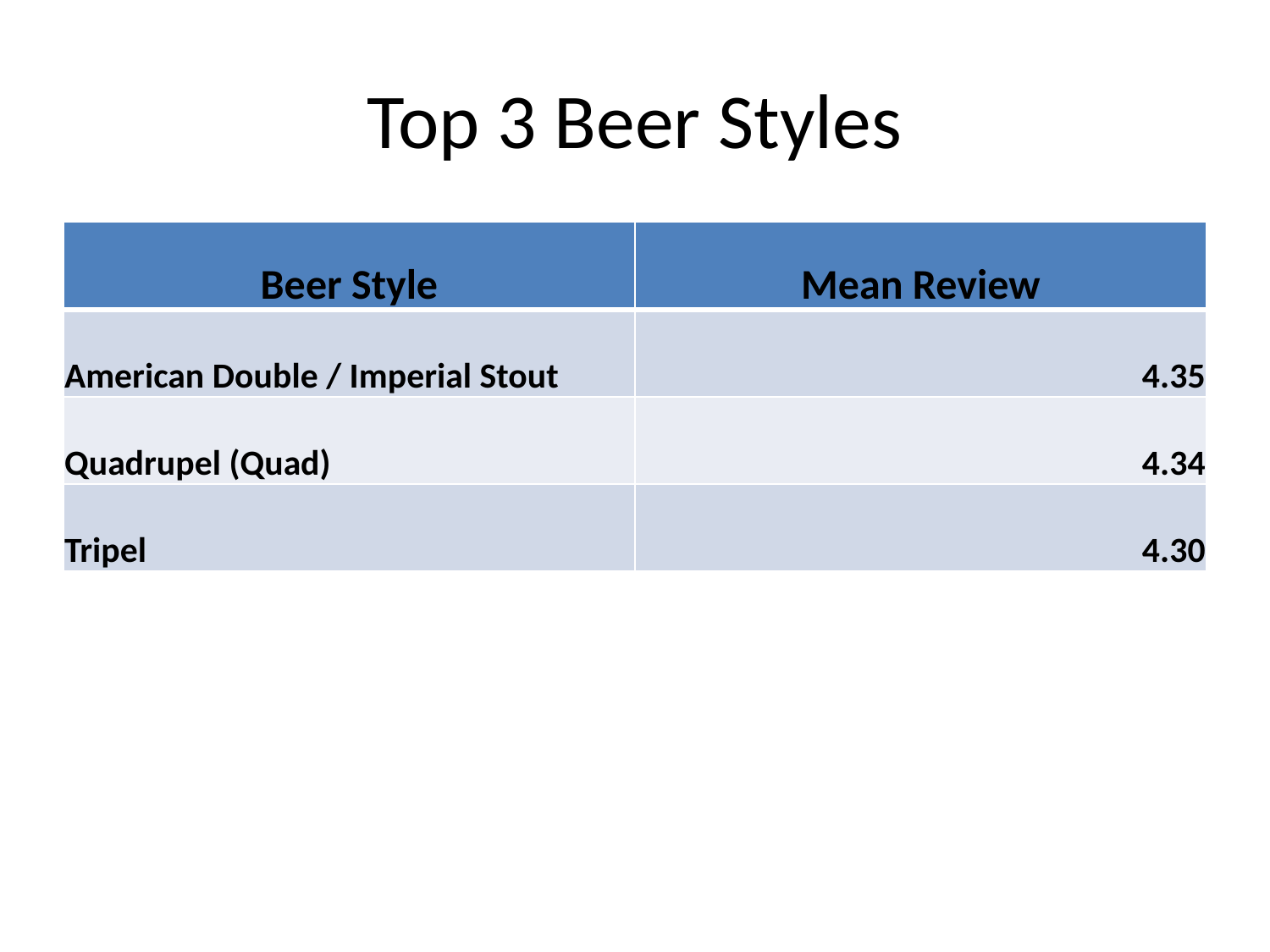

# Top 3 Beer Styles
| Beer Style | Mean Review |
| --- | --- |
| American Double / Imperial Stout | 4.35 |
| Quadrupel (Quad) | 4.34 |
| Tripel | 4.30 |